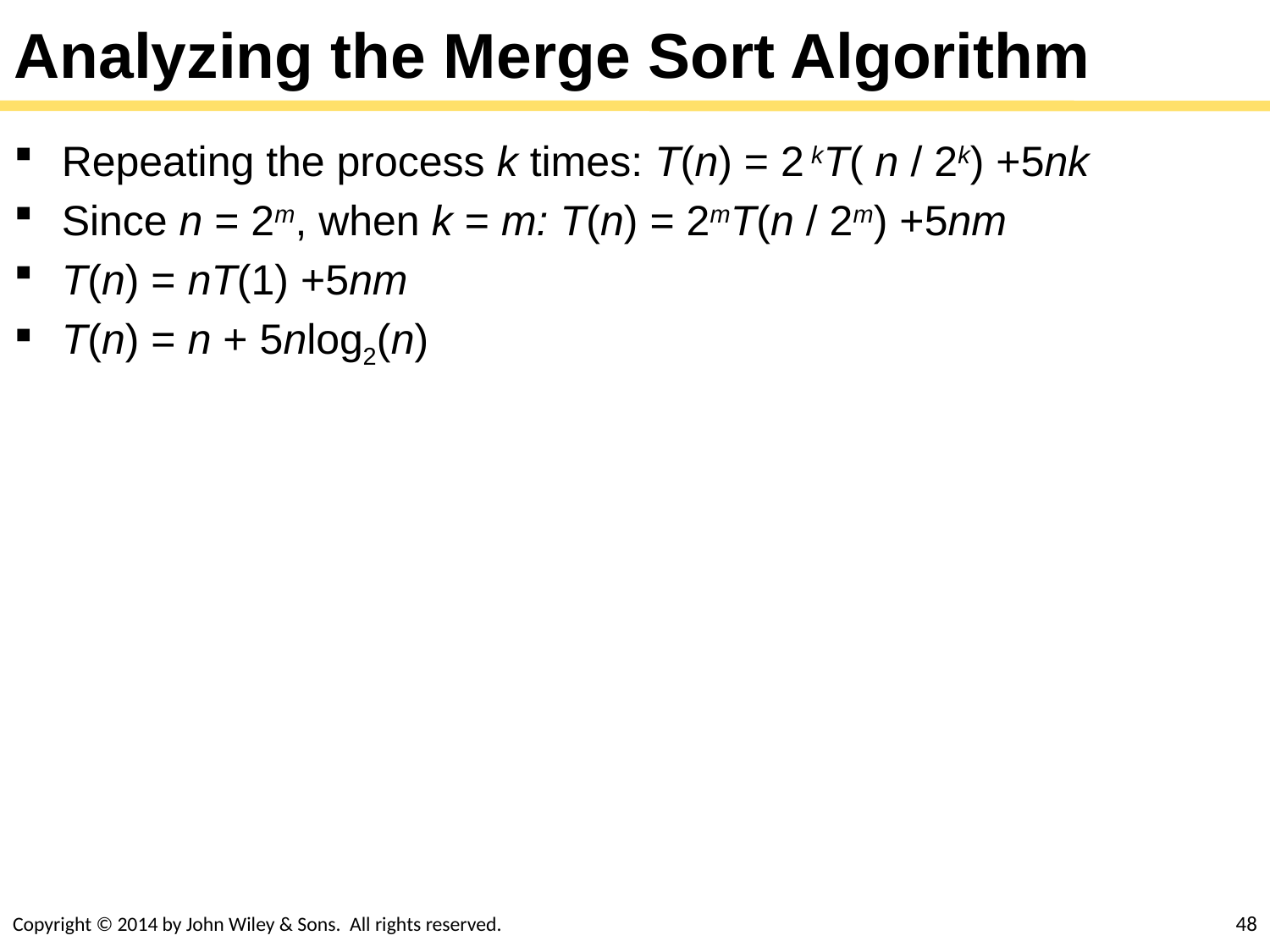

# Analyzing the Merge Sort Algorithm
Repeating the process k times: T(n) = 2 kT( n / 2k) +5nk
Since n = 2m, when k = m: T(n) = 2mT(n / 2m) +5nm
T(n) = nT(1) +5nm
T(n) = n + 5nlog2(n)